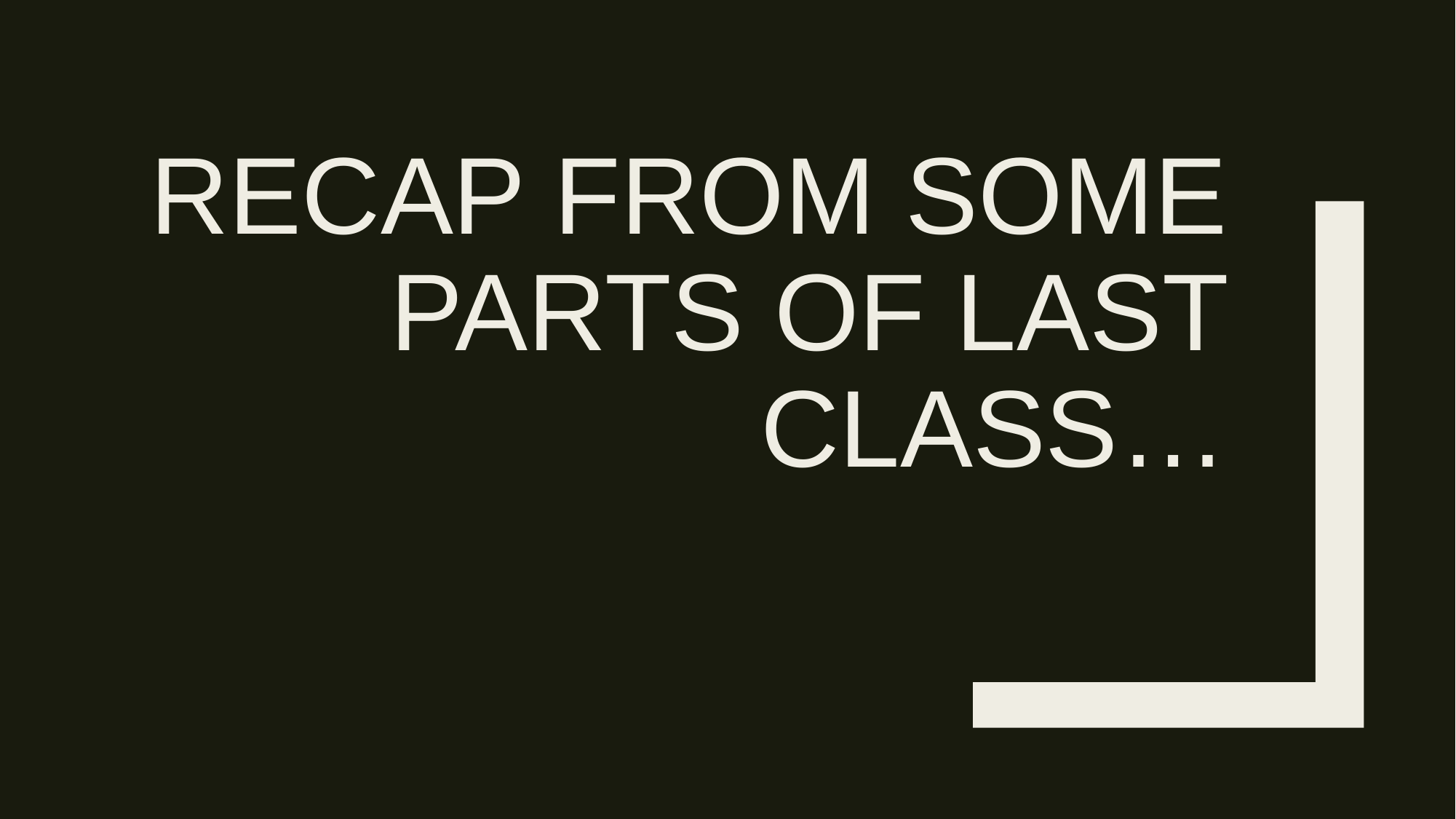

# Recap from some parts of last class…